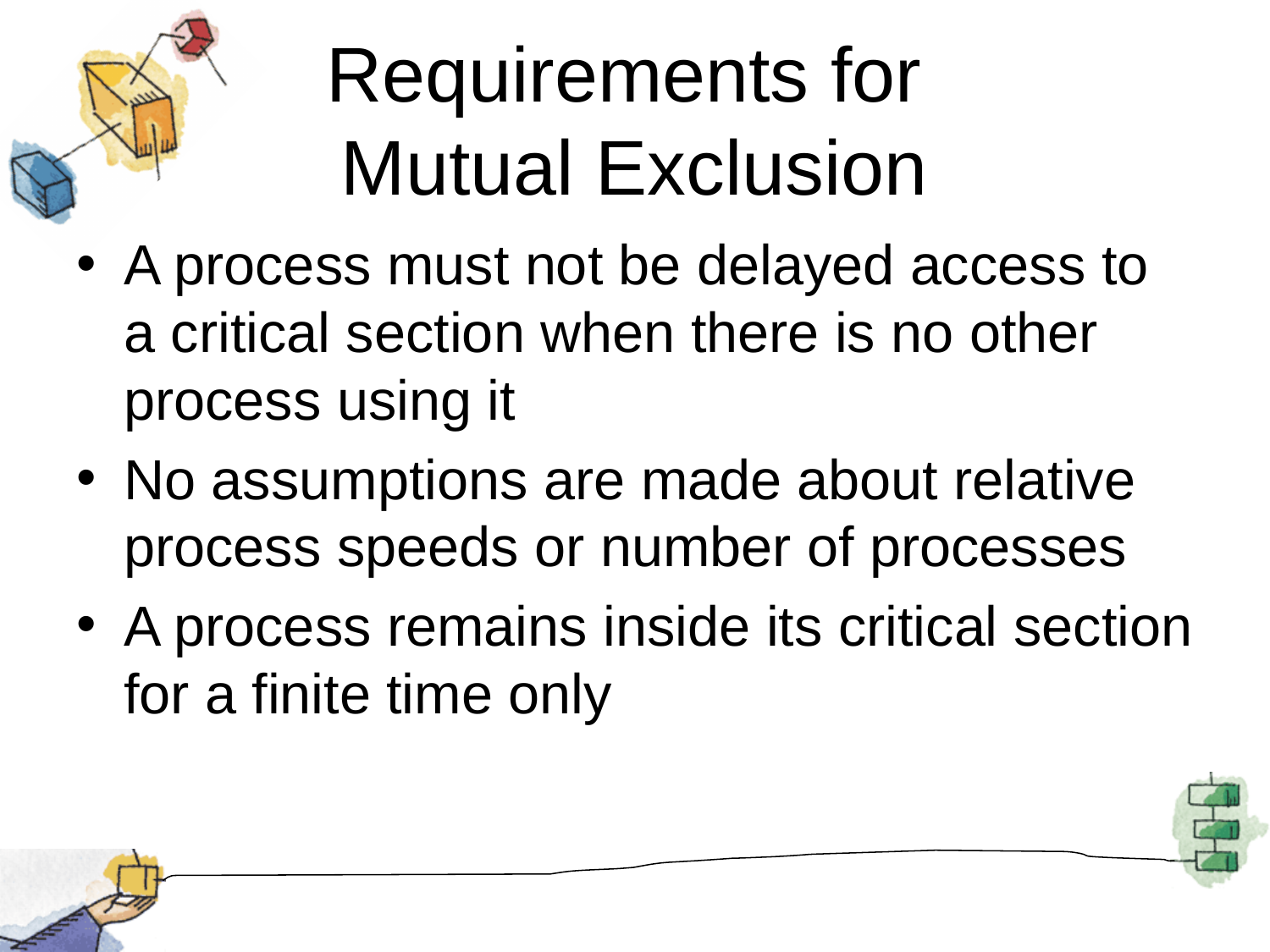

# Requirements for Mutual Exclusion
A process must not be delayed access to a critical section when there is no other process using it
No assumptions are made about relative process speeds or number of processes
A process remains inside its critical section for a finite time only